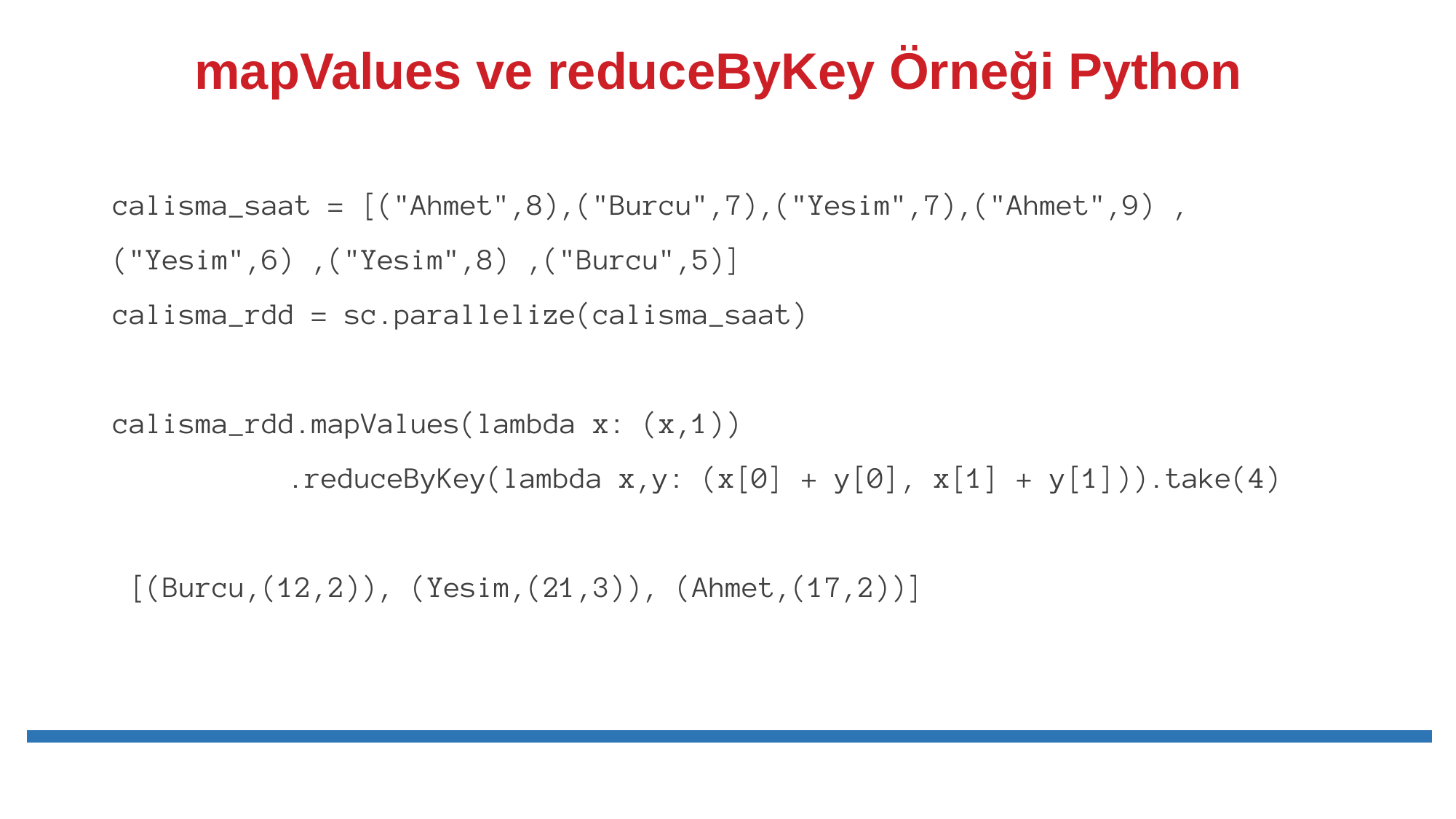

# mapValues ve reduceByKey Örneği Python
calisma_saat = [("Ahmet",8),("Burcu",7),("Yesim",7),("Ahmet",9) ,("Yesim",6) ,("Yesim",8) ,("Burcu",5)]
calisma_rdd = sc.parallelize(calisma_saat)

calisma_rdd.mapValues(lambda x: (x,1))
	    .reduceByKey(lambda x,y: (x[0] + y[0], x[1] + y[1])).take(4)

 [(Burcu,(12,2)), (Yesim,(21,3)), (Ahmet,(17,2))]